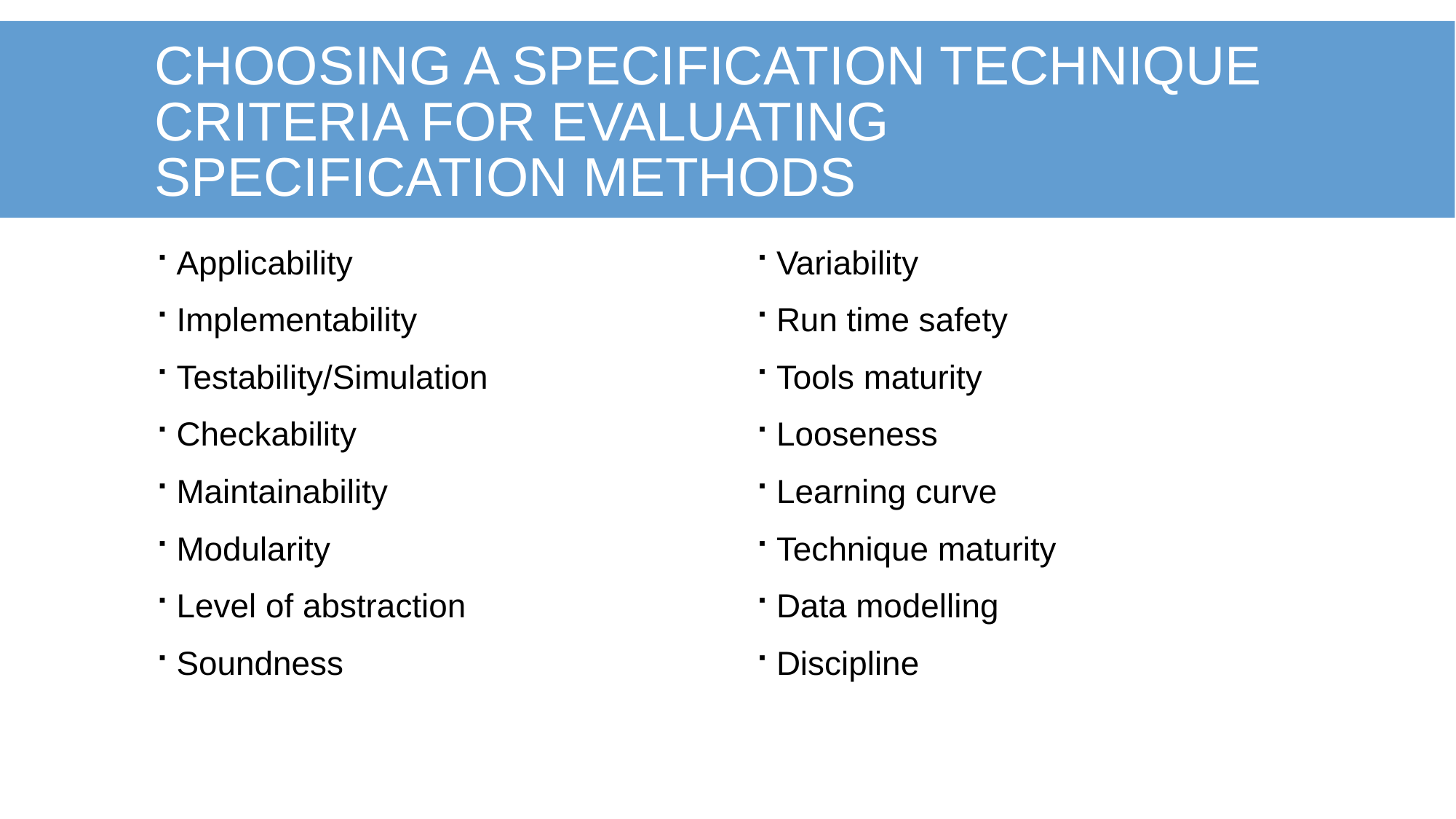

# Choosing a Specification Technique Criteria for Evaluating Specification Methods
Applicability
Implementability
Testability/Simulation
Checkability
Maintainability
Modularity
Level of abstraction
Soundness
Variability
Run time safety
Tools maturity
Looseness
Learning curve
Technique maturity
Data modelling
Discipline